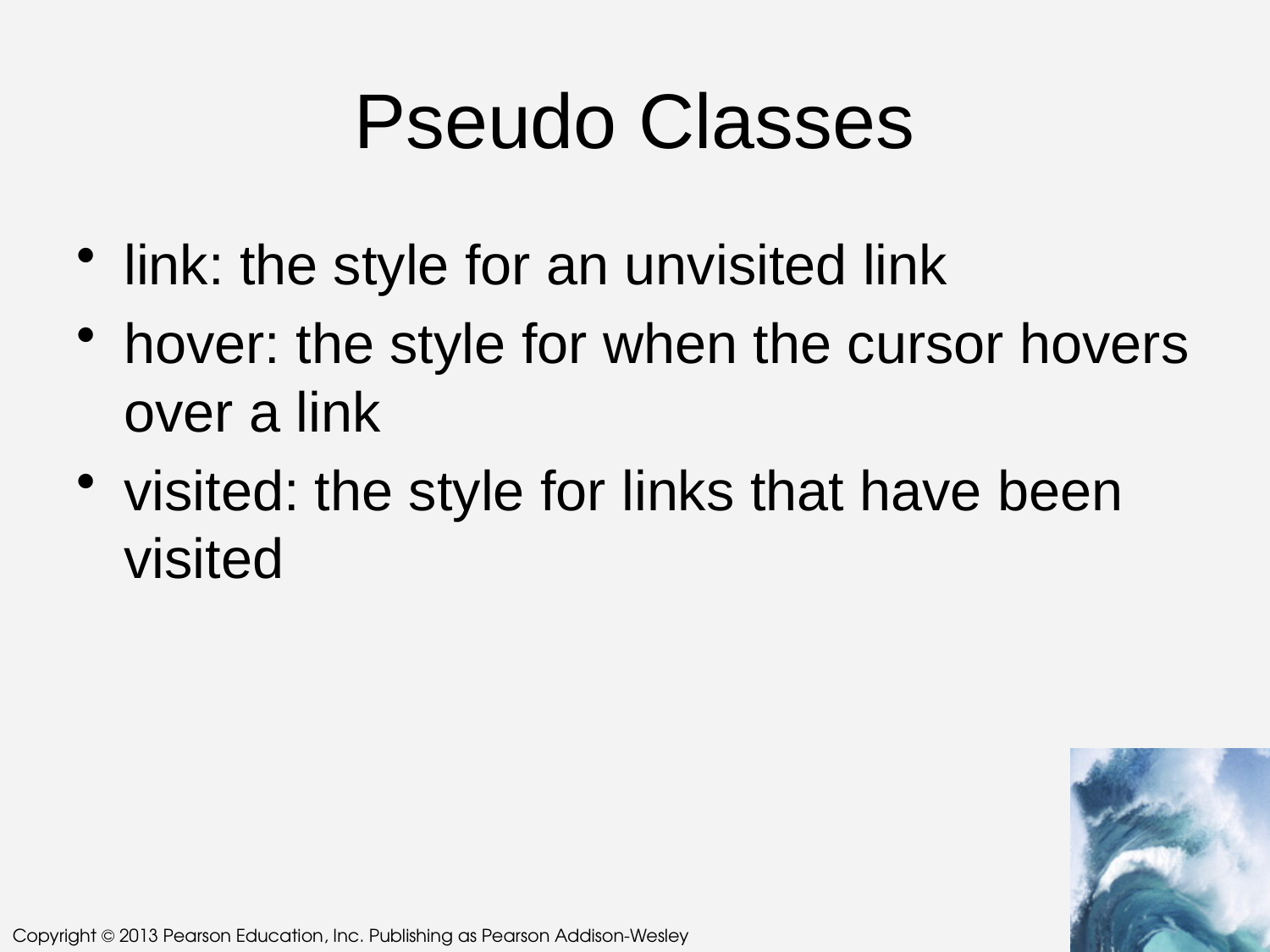

# Pseudo Classes
link: the style for an unvisited link
hover: the style for when the cursor hovers over a link
visited: the style for links that have been visited